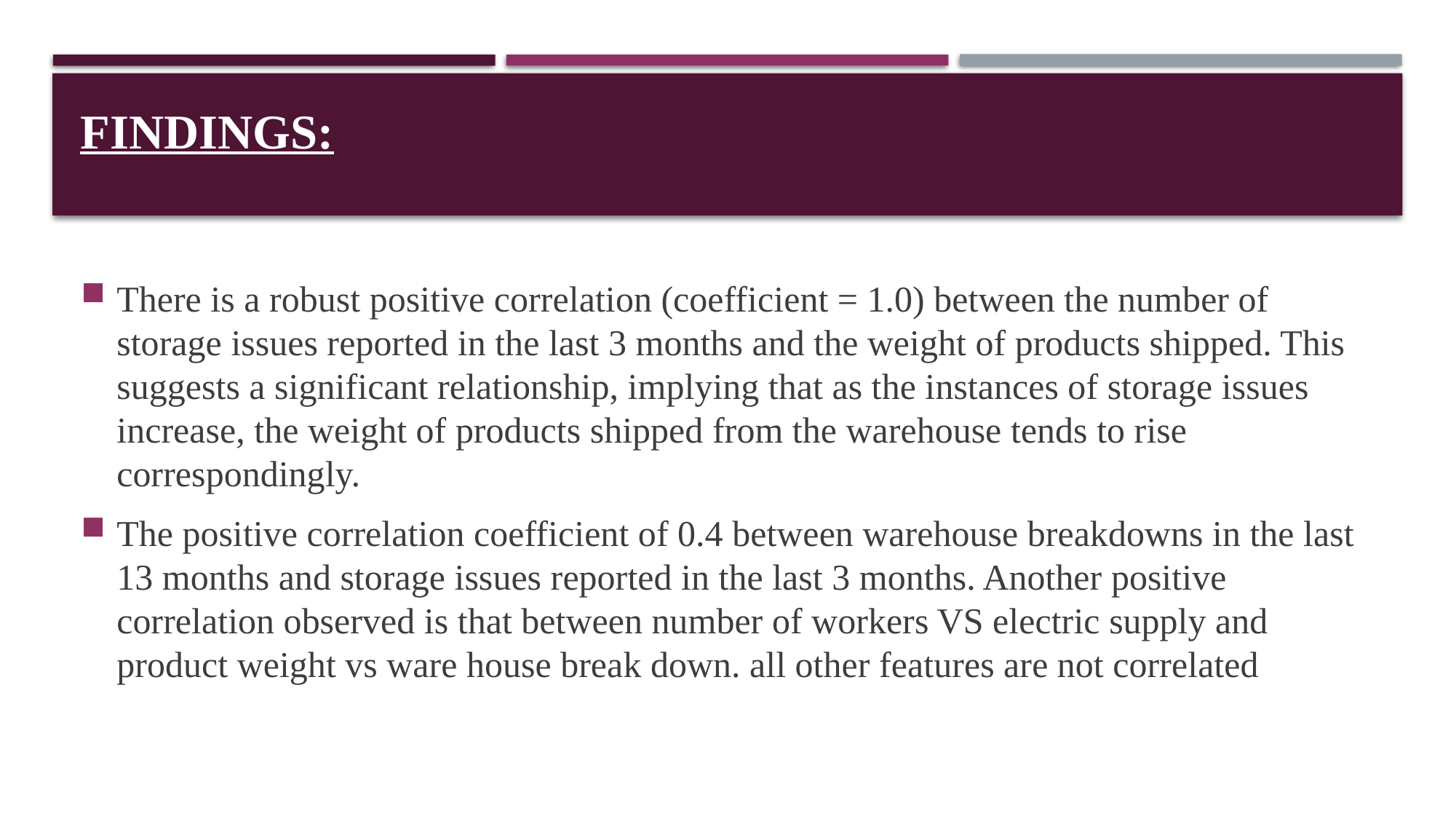

# FINDINGS:
There is a robust positive correlation (coefficient = 1.0) between the number of storage issues reported in the last 3 months and the weight of products shipped. This suggests a significant relationship, implying that as the instances of storage issues increase, the weight of products shipped from the warehouse tends to rise correspondingly.
The positive correlation coefficient of 0.4 between warehouse breakdowns in the last 13 months and storage issues reported in the last 3 months. Another positive correlation observed is that between number of workers VS electric supply and product weight vs ware house break down. all other features are not correlated